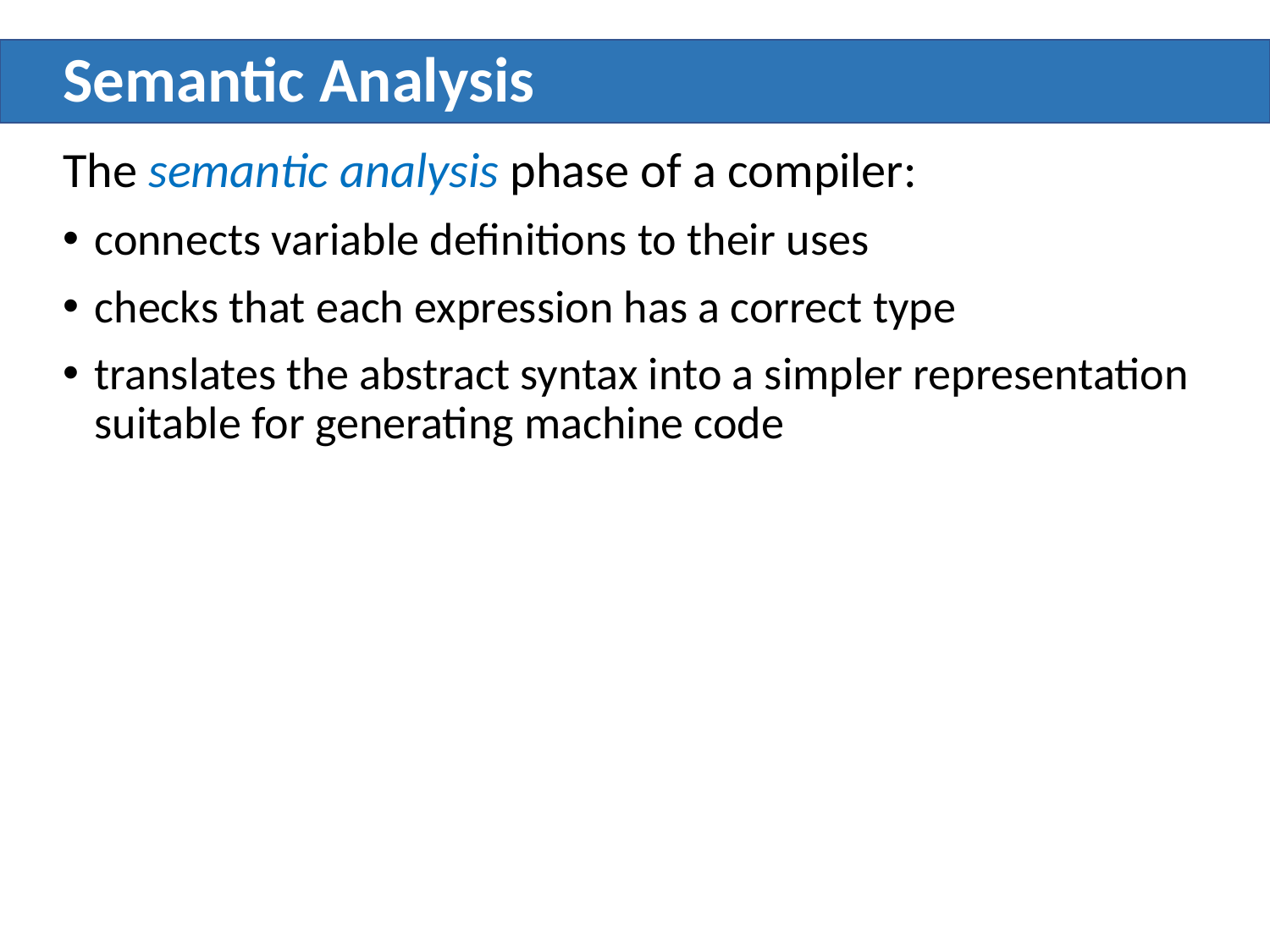

# Semantic Analysis
The semantic analysis phase of a compiler:
connects variable definitions to their uses
checks that each expression has a correct type
translates the abstract syntax into a simpler representation suitable for generating machine code